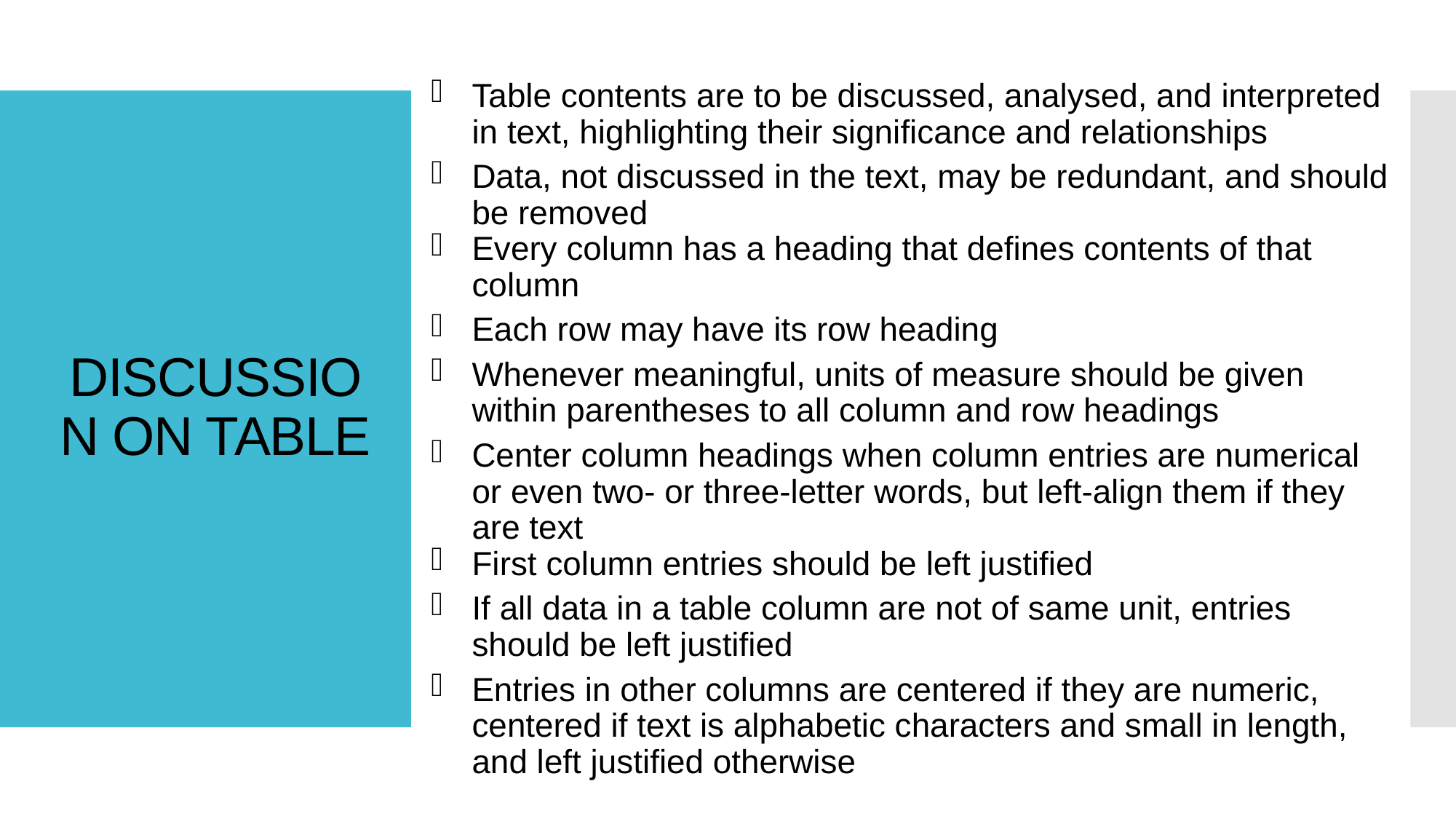

Table contents are to be discussed, analysed, and interpreted in text, highlighting their significance and relationships
Data, not discussed in the text, may be redundant, and should be removed
Every column has a heading that defines contents of that column
Each row may have its row heading
Whenever meaningful, units of measure should be given within parentheses to all column and row headings
Center column headings when column entries are numerical or even two- or three-letter words, but left-align them if they are text
First column entries should be left justified
If all data in a table column are not of same unit, entries should be left justified
Entries in other columns are centered if they are numeric, centered if text is alphabetic characters and small in length, and left justified otherwise

# DISCUSSION ON TABLE